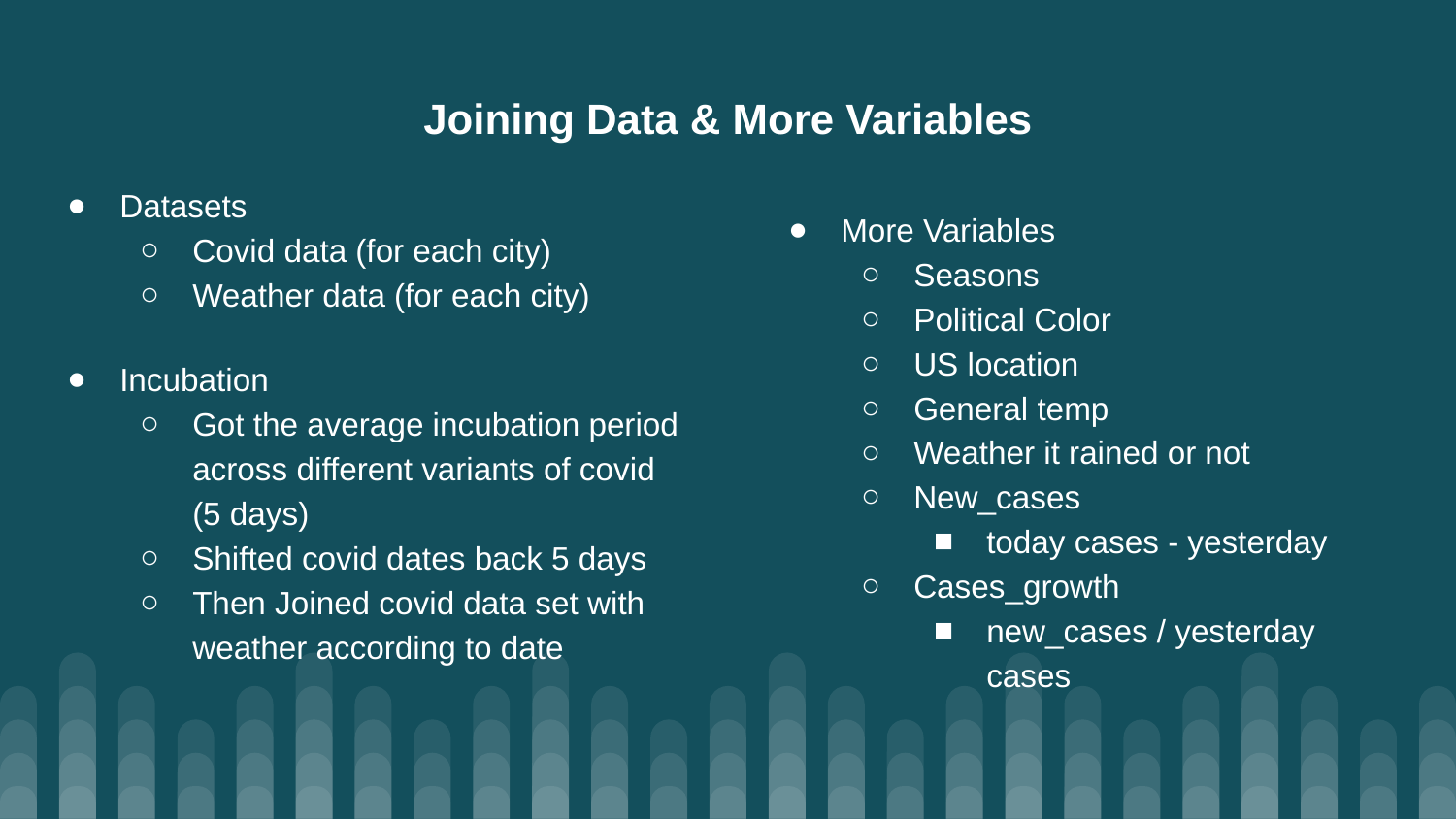

Joining Data & More Variables

Datasets
Covid data (for each city)
Weather data (for each city)
More Variables
Seasons
Political Color
US location
General temp
Weather it rained or not
New_cases
today cases - yesterday
Cases_growth
new_cases / yesterday cases
Incubation
Got the average incubation period across different variants of covid
(5 days)
Shifted covid dates back 5 days
Then Joined covid data set with weather according to date